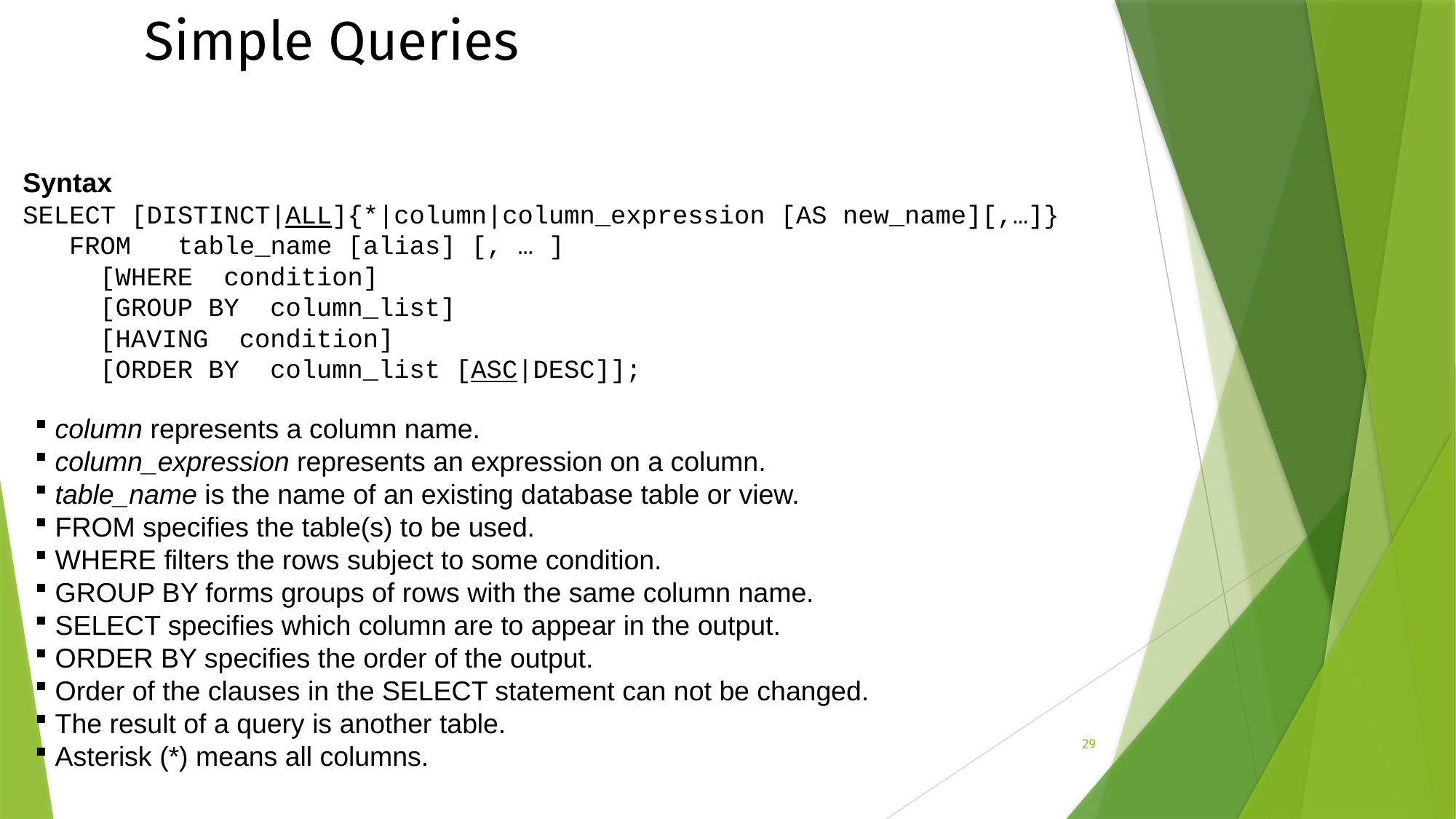

# Simple Queries
Syntax
SELECT [DISTINCT|ALL]{*|column|column_expression [AS new_name][,…]}
   FROM   table_name [alias] [, … ]
     [WHERE  condition]
     [GROUP BY  column_list]
     [HAVING  condition]
     [ORDER BY  column_list [ASC|DESC]];

 column represents a column name.
 column_expression represents an expression on a column.
 table_name is the name of an existing database table or view.
 FROM specifies the table(s) to be used.
 WHERE filters the rows subject to some condition.
 GROUP BY forms groups of rows with the same column name.
 SELECT specifies which column are to appear in the output.
 ORDER BY specifies the order of the output.
 Order of the clauses in the SELECT statement can not be changed.
 The result of a query is another table.
 Asterisk (*) means all columns.

29